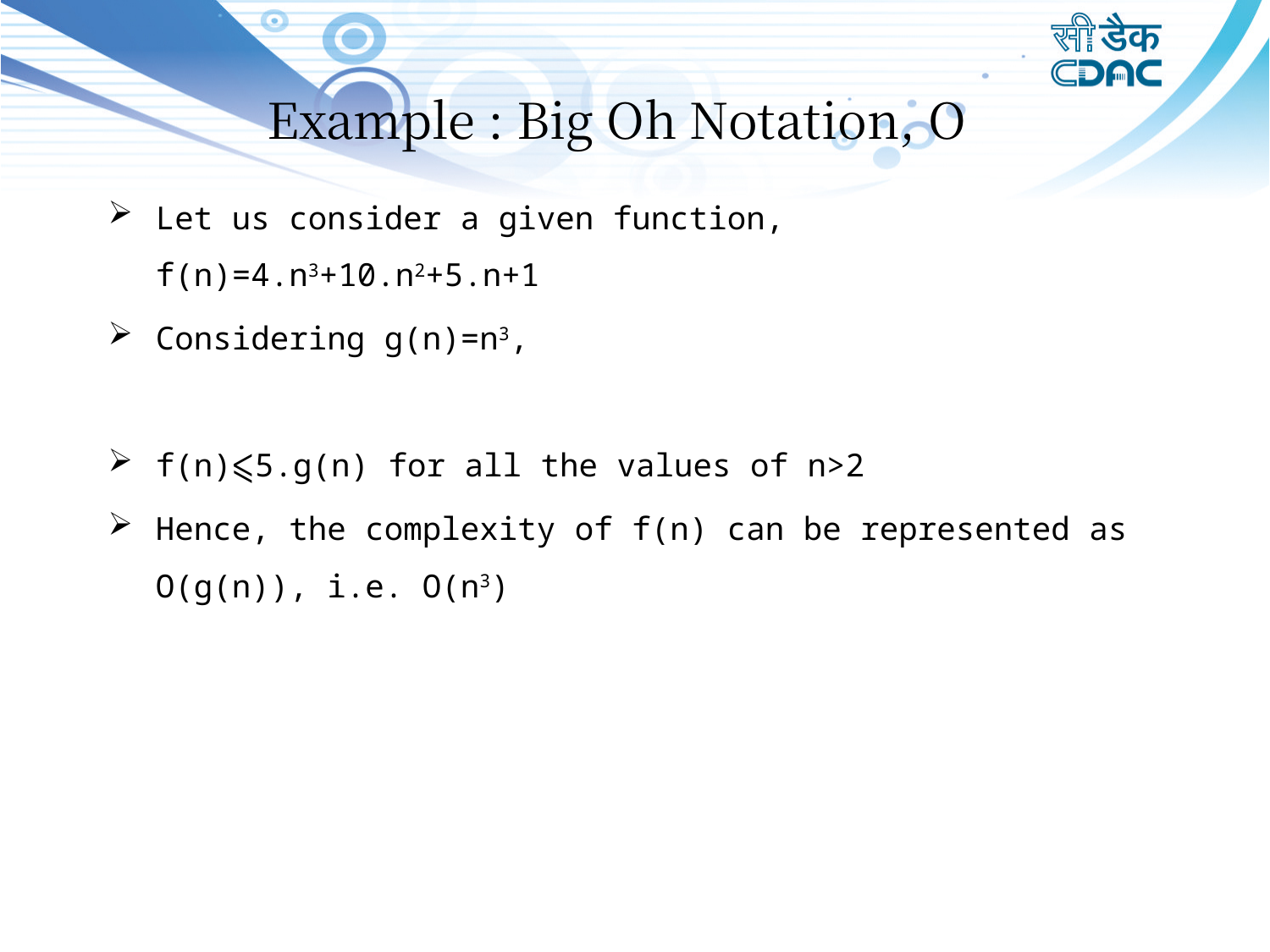

# Example : Big Oh Notation, Ο
Let us consider a given function, f(n)=4.n3+10.n2+5.n+1
Considering g(n)=n3,

f(n)⩽5.g(n) for all the values of n>2
Hence, the complexity of f(n) can be represented as O(g(n)), i.e. O(n3)